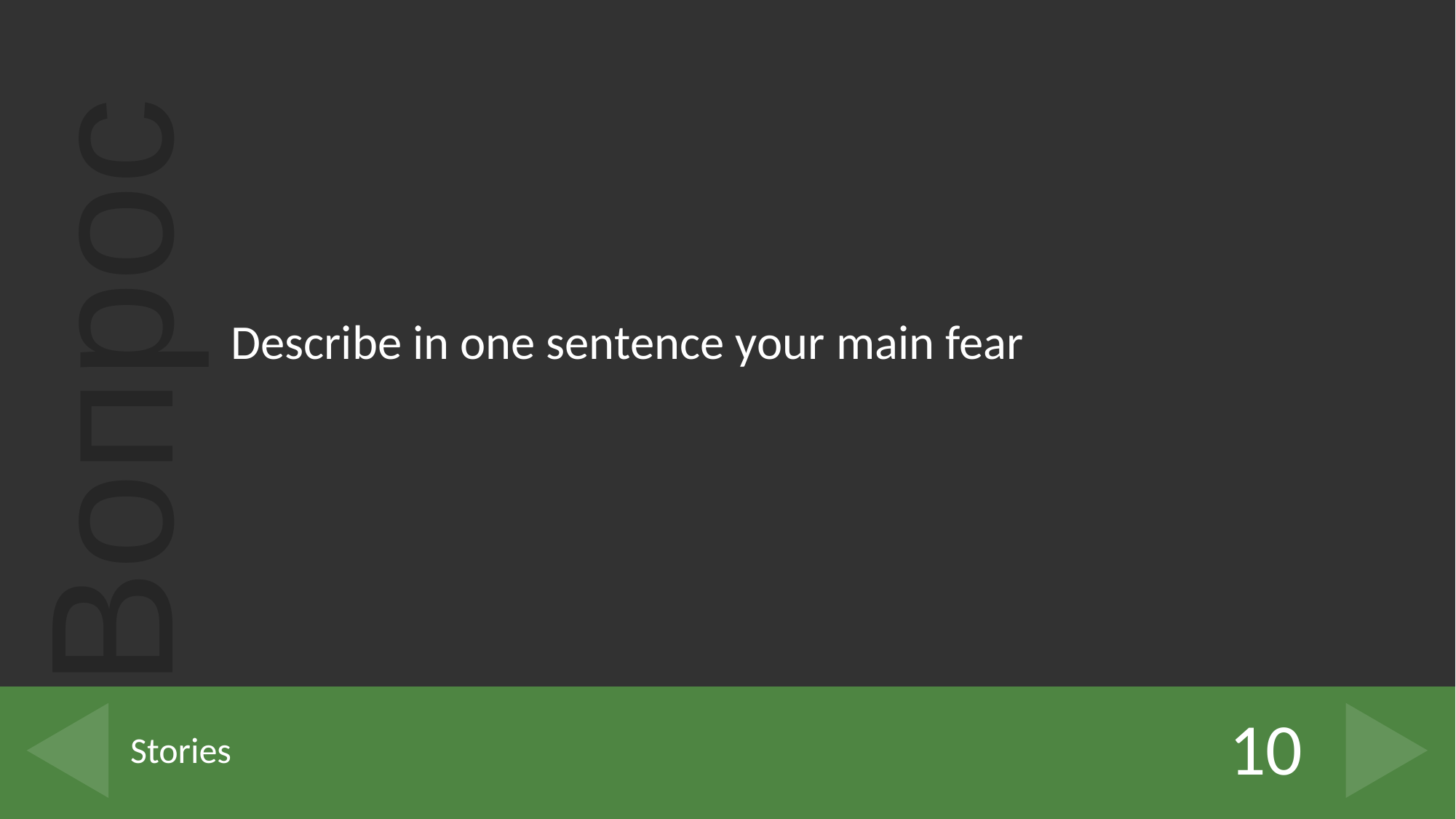

Describe in one sentence your main fear
10
# Stories